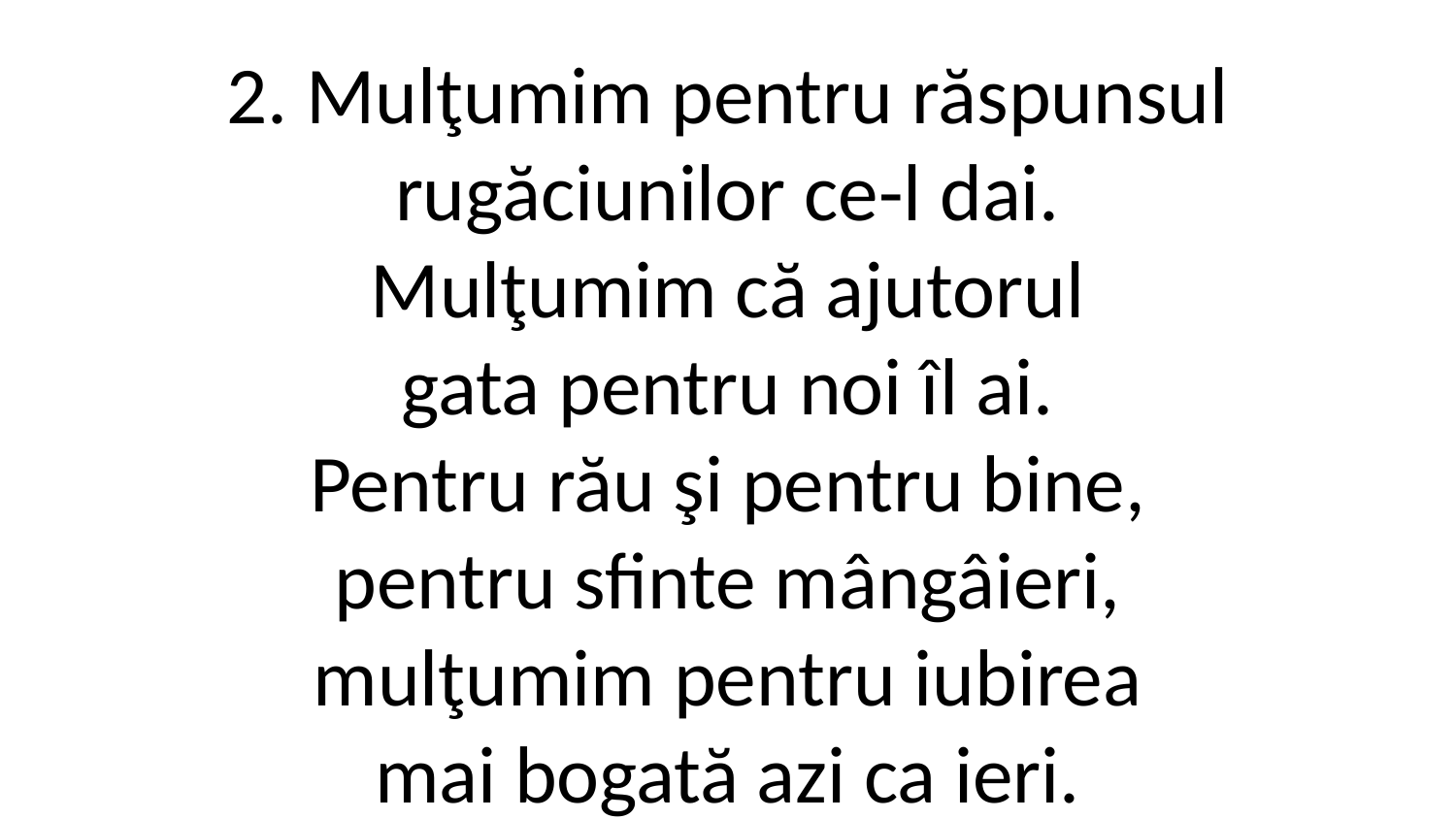

2. Mulţumim pentru răspunsul
rugăciunilor ce-l dai.
Mulţumim că ajutorul
gata pentru noi îl ai.
Pentru rău şi pentru bine,
pentru sfinte mângâieri,
mulţumim pentru iubirea
mai bogată azi ca ieri.